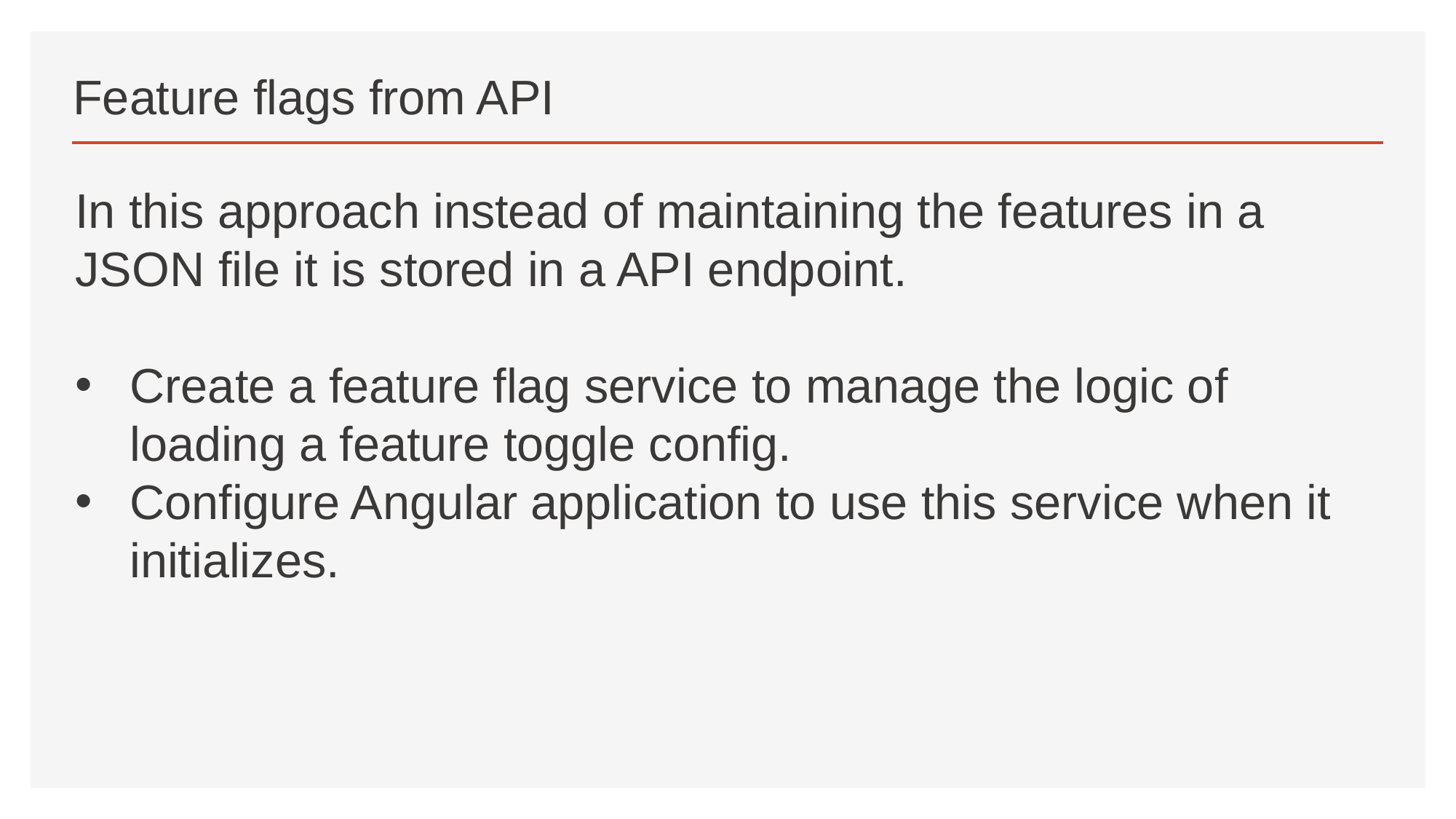

# Feature flags from API
In this approach instead of maintaining the features in a JSON file it is stored in a API endpoint.

Create a feature flag service to manage the logic of loading a feature toggle config.
Configure Angular application to use this service when it initializes.